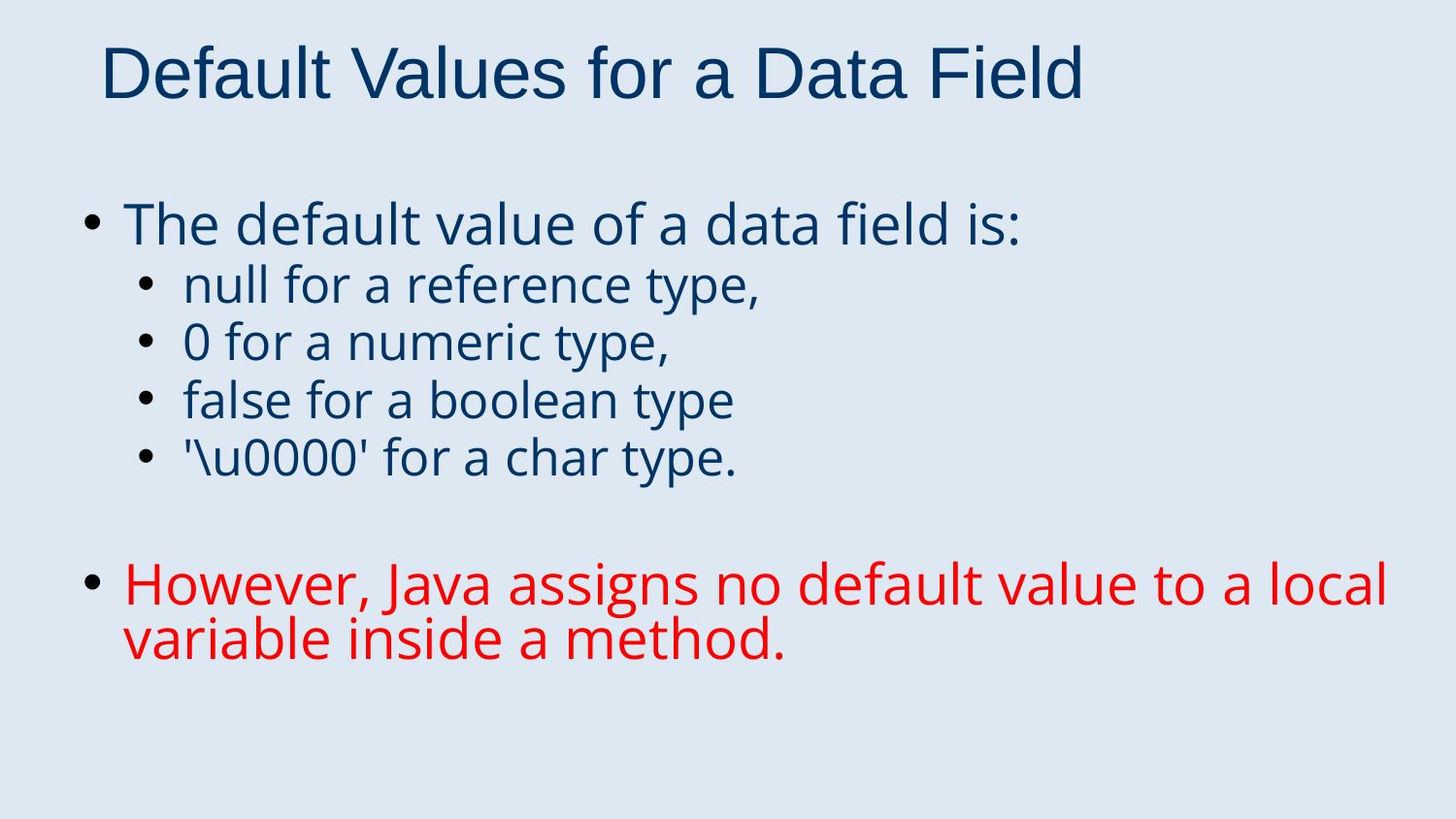

# Default Values for a Data Field
The default value of a data field is:
null for a reference type,
0 for a numeric type,
false for a boolean type
'\u0000' for a char type.

However, Java assigns no default value to a local variable inside a method.